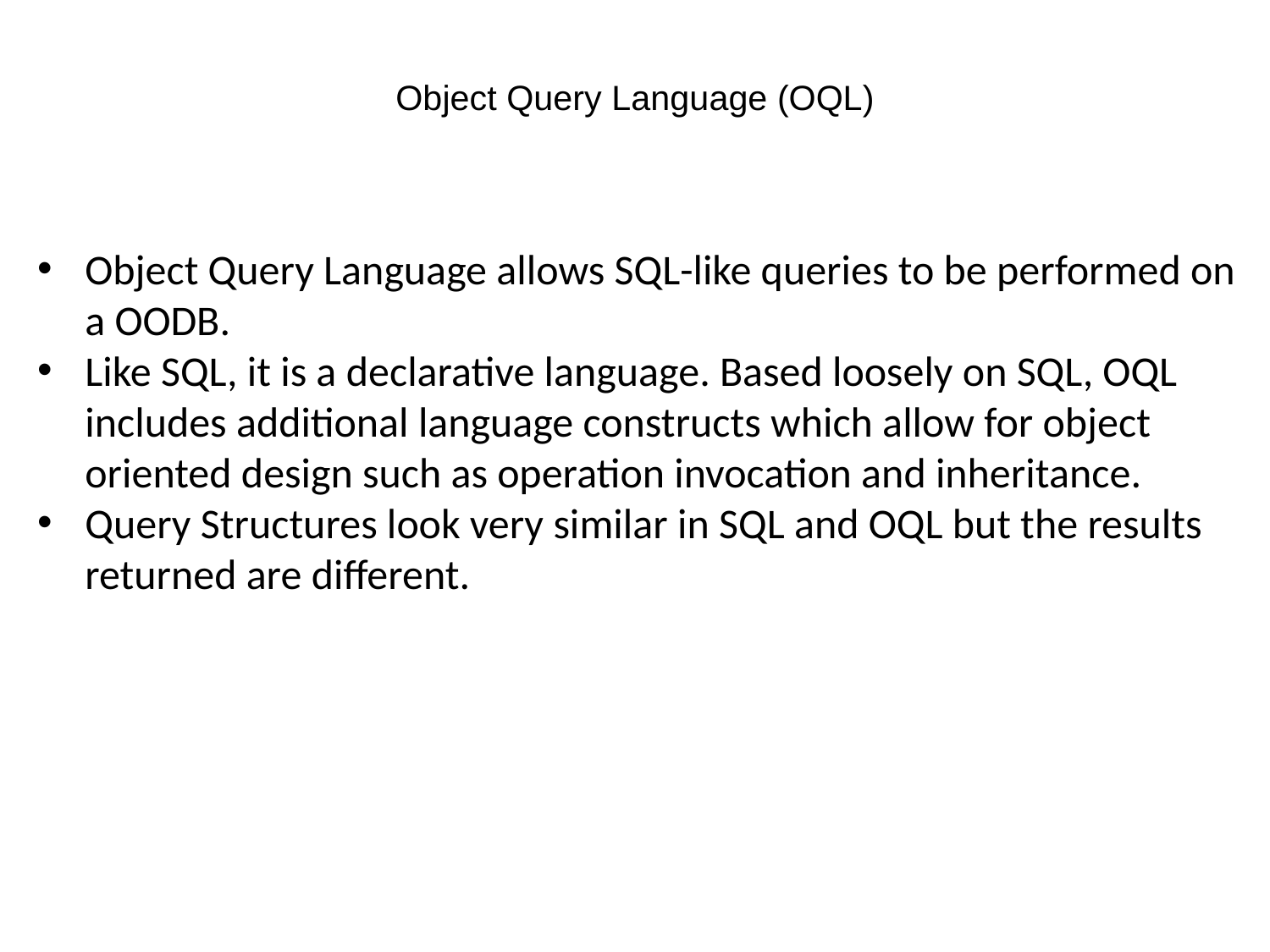

# Object Query Language (OQL)
Object Query Language allows SQL-like queries to be performed on a OODB.
Like SQL, it is a declarative language. Based loosely on SQL, OQL includes additional language constructs which allow for object oriented design such as operation invocation and inheritance.
Query Structures look very similar in SQL and OQL but the results returned are different.